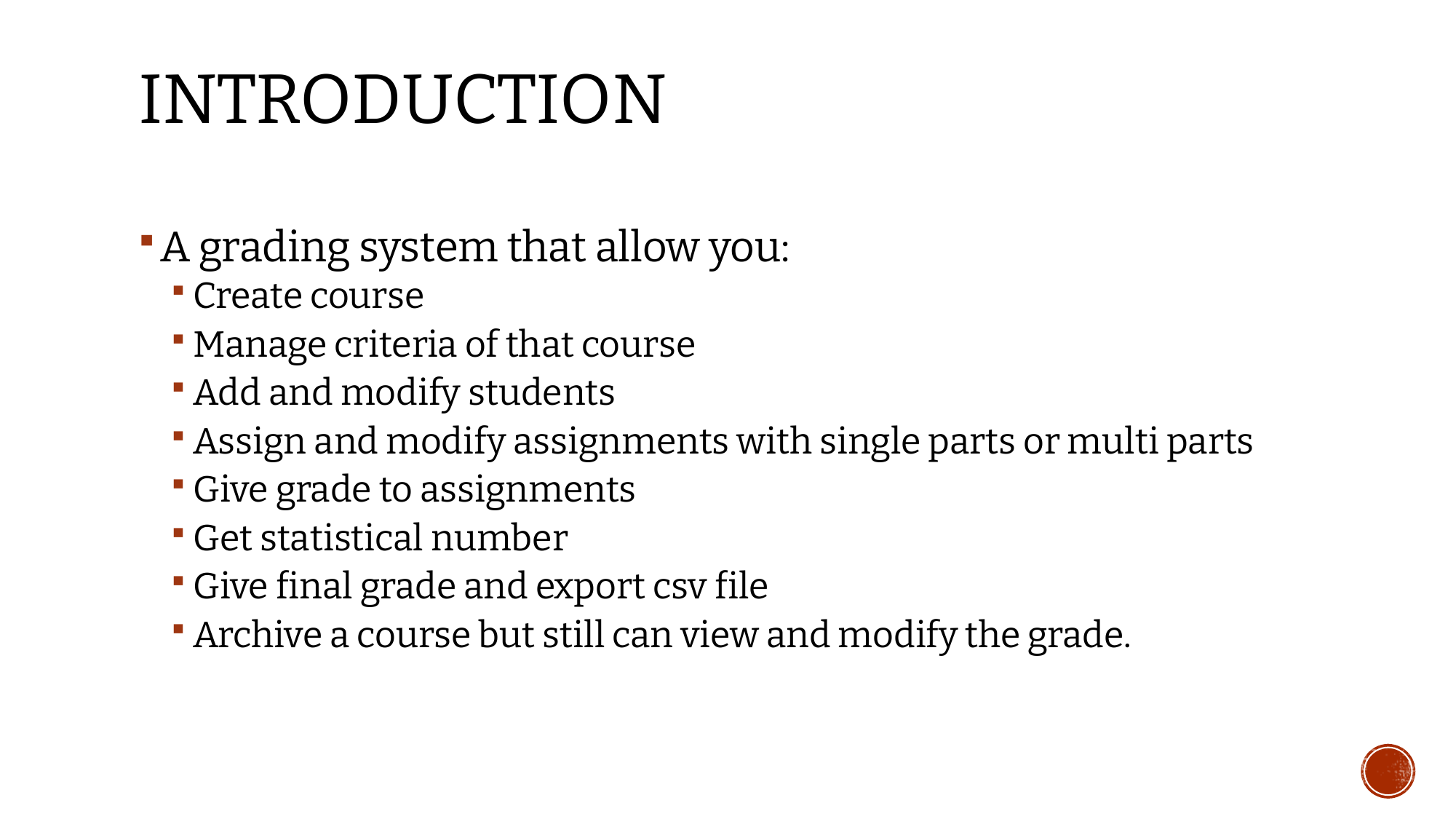

# Introduction
A grading system that allow you:
Create course
Manage criteria of that course
Add and modify students
Assign and modify assignments with single parts or multi parts
Give grade to assignments
Get statistical number
Give final grade and export csv file
Archive a course but still can view and modify the grade.